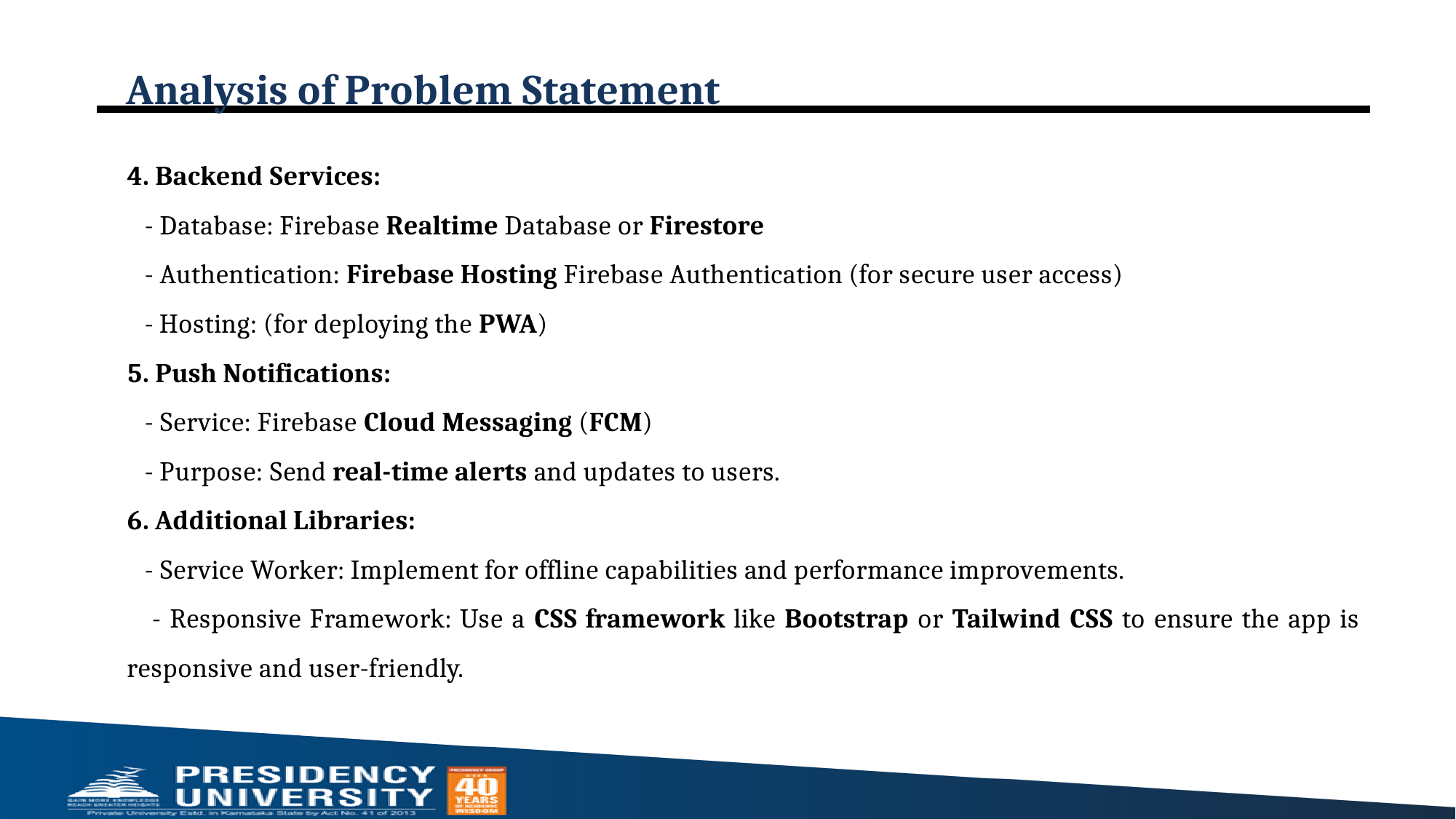

# Analysis of Problem Statement
4. Backend Services:
   - Database: Firebase Realtime Database or Firestore
   - Authentication: Firebase Hosting Firebase Authentication (for secure user access)
   - Hosting: (for deploying the PWA)
5. Push Notifications:
   - Service: Firebase Cloud Messaging (FCM)
   - Purpose: Send real-time alerts and updates to users.
6. Additional Libraries:
   - Service Worker: Implement for offline capabilities and performance improvements.
   - Responsive Framework: Use a CSS framework like Bootstrap or Tailwind CSS to ensure the app is responsive and user-friendly.